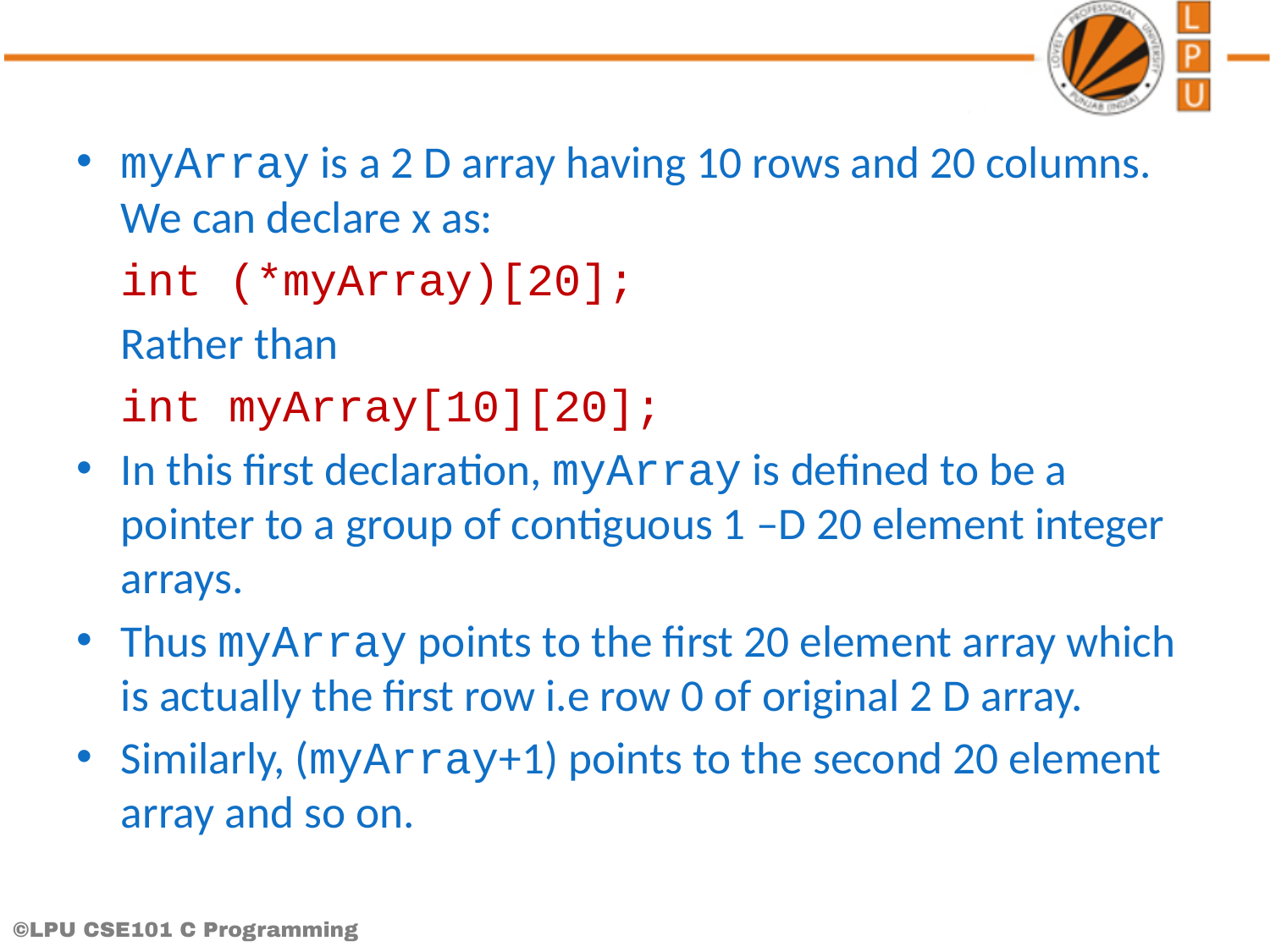

myArray is a 2 D array having 10 rows and 20 columns. We can declare x as:
		int (*myArray)[20];
	Rather than
		int myArray[10][20];
In this first declaration, myArray is defined to be a pointer to a group of contiguous 1 –D 20 element integer arrays.
Thus myArray points to the first 20 element array which is actually the first row i.e row 0 of original 2 D array.
Similarly, (myArray+1) points to the second 20 element array and so on.